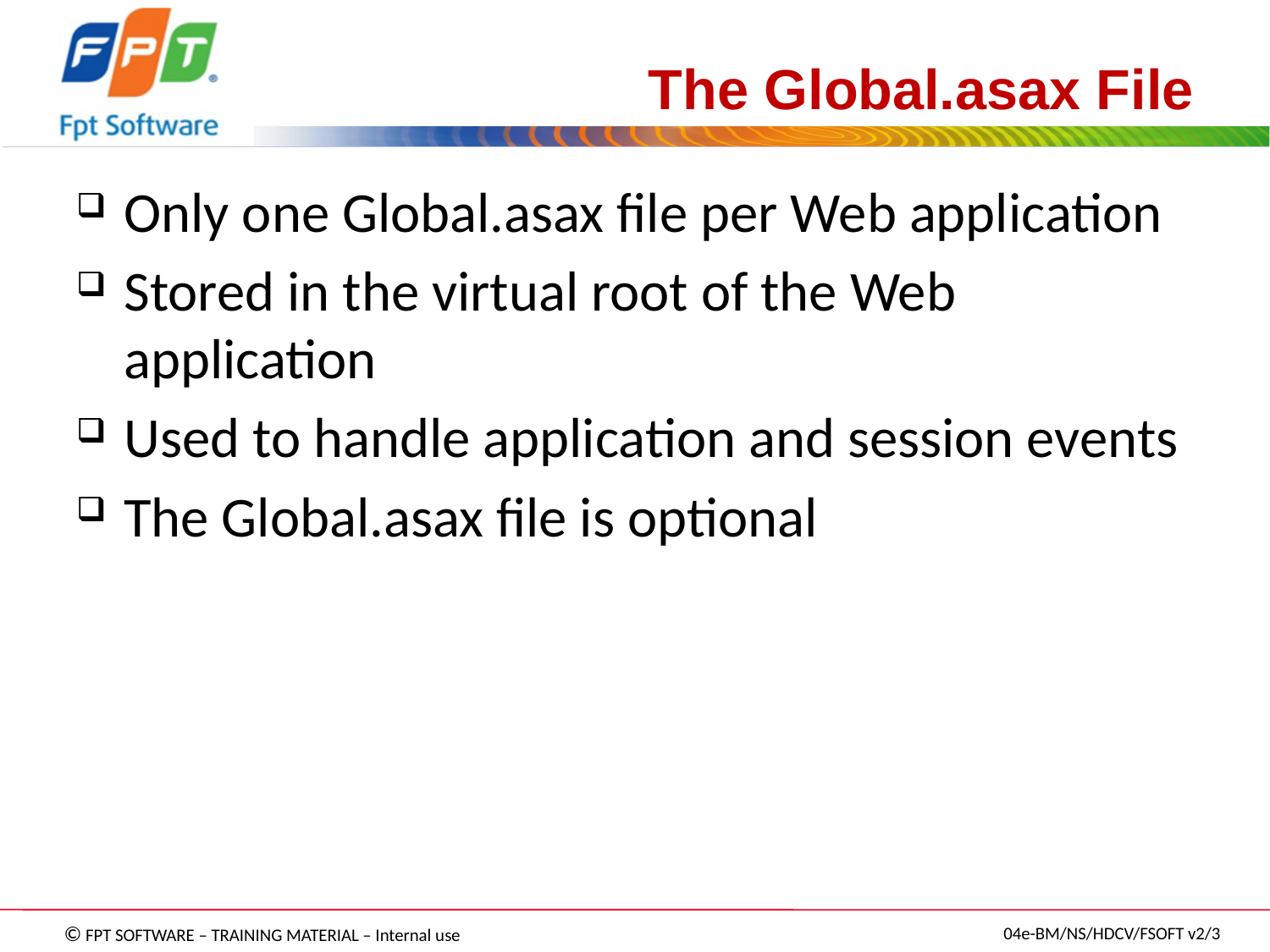

# The Global.asax File
Only one Global.asax file per Web application
Stored in the virtual root of the Web application
Used to handle application and session events
The Global.asax file is optional